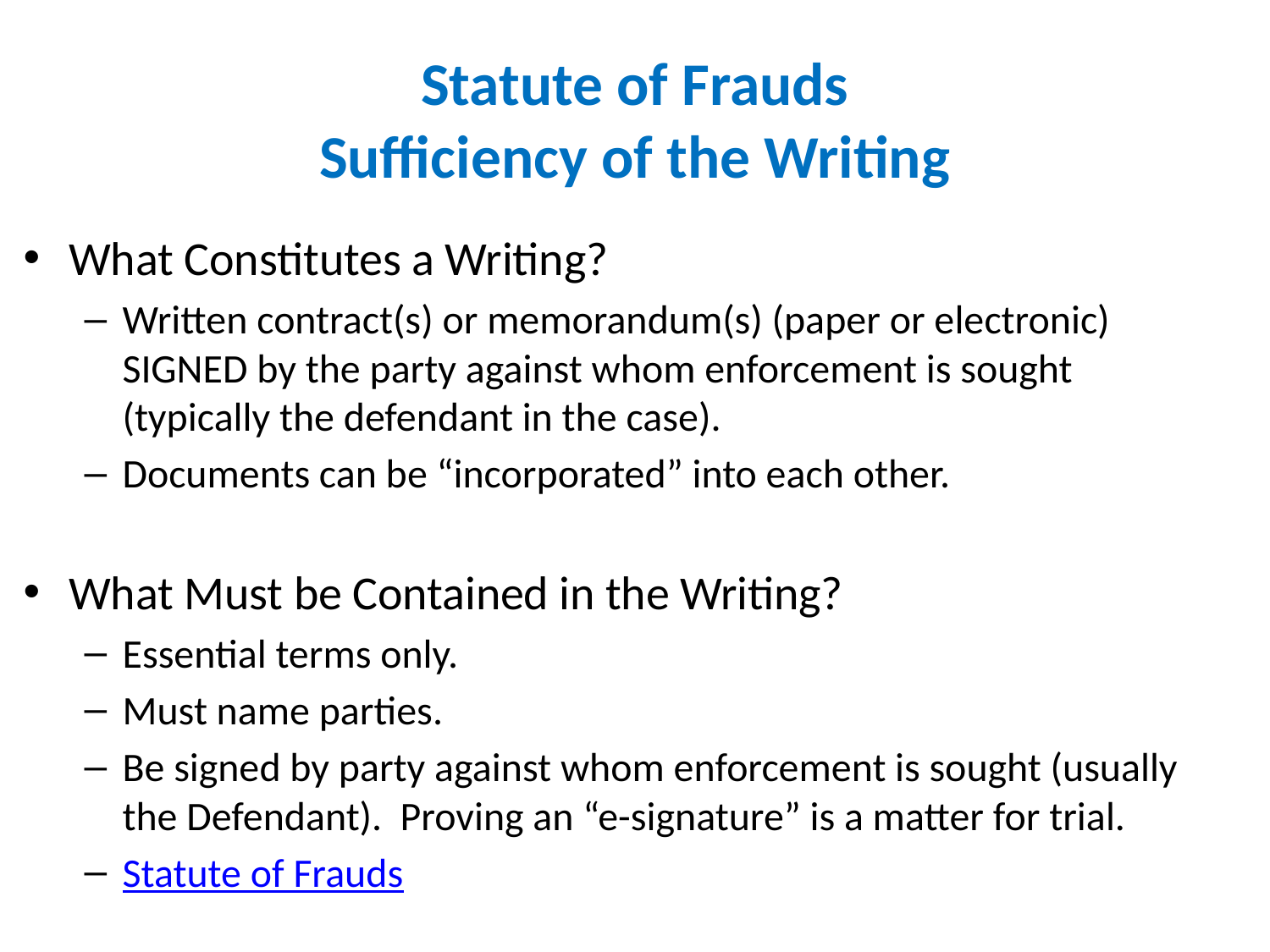

# Statute of Frauds Sufficiency of the Writing
What Constitutes a Writing?
Written contract(s) or memorandum(s) (paper or electronic) SIGNED by the party against whom enforcement is sought (typically the defendant in the case).
Documents can be “incorporated” into each other.

What Must be Contained in the Writing?
Essential terms only.
Must name parties.
Be signed by party against whom enforcement is sought (usually the Defendant).  Proving an “e-signature” is a matter for trial.
Statute of Frauds